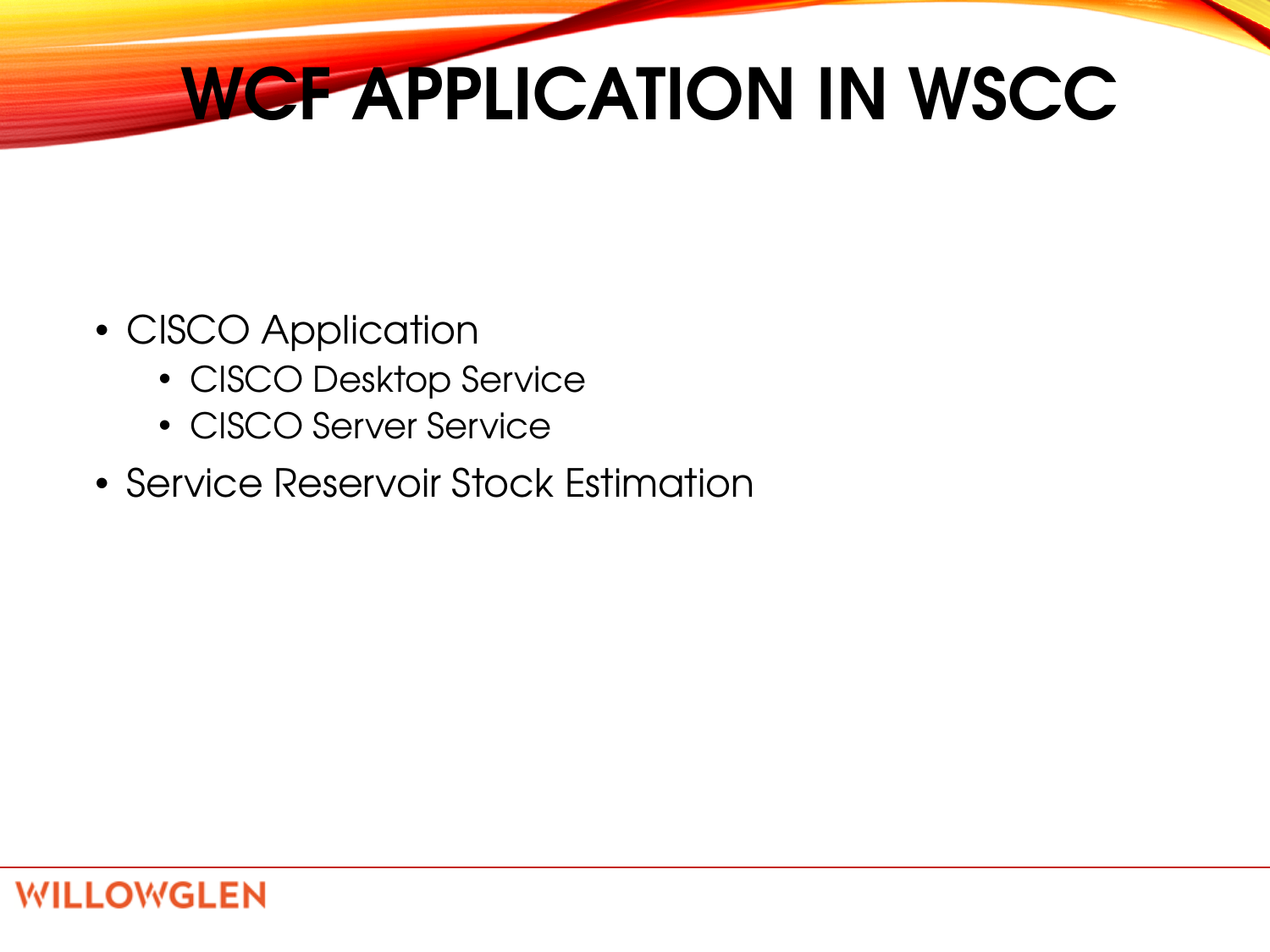

# WCF APPLICATION IN WSCC
CISCO Application
CISCO Desktop Service
CISCO Server Service
Service Reservoir Stock Estimation